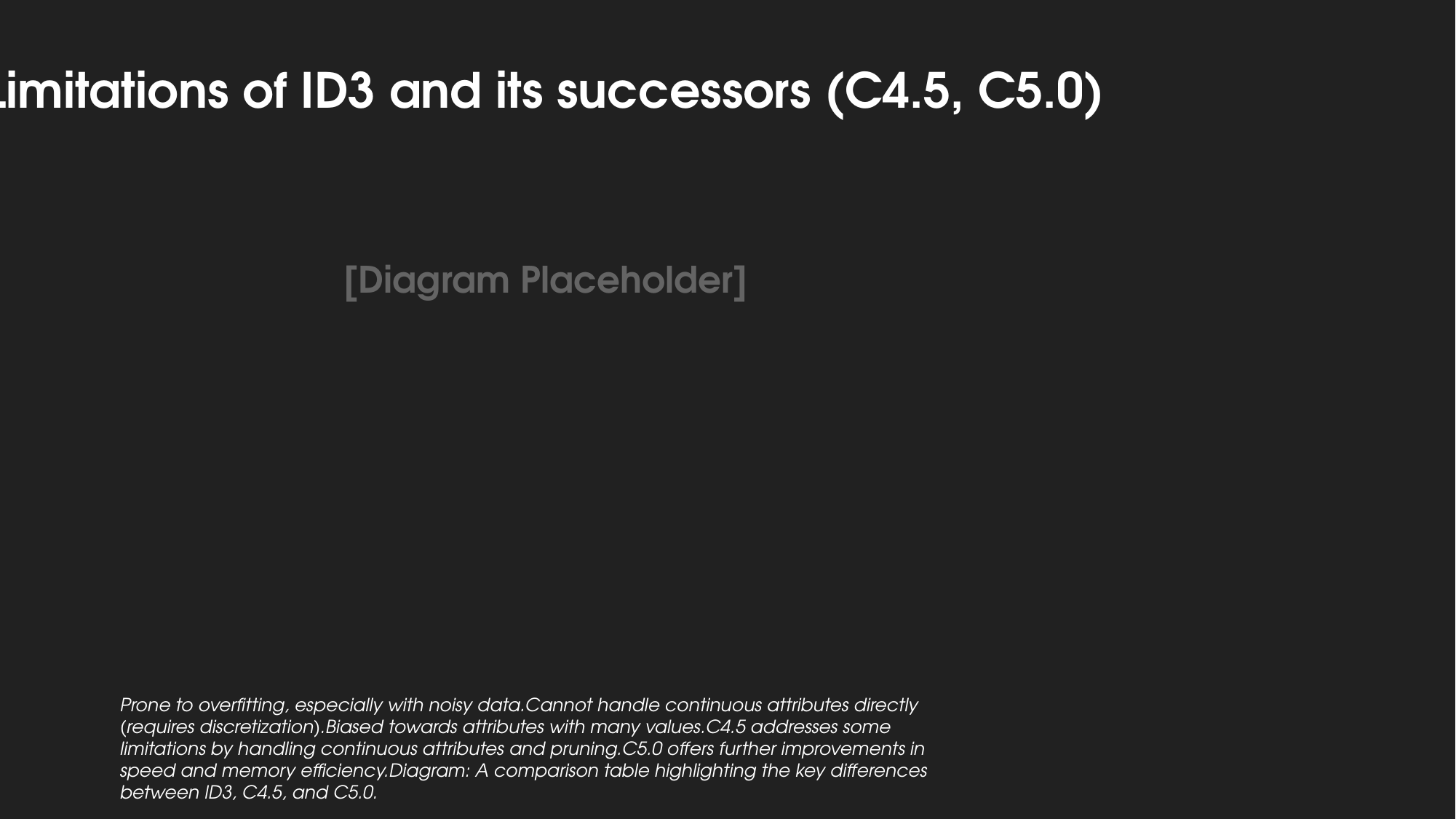

Limitations of ID3 and its successors (C4.5, C5.0)

[Diagram Placeholder]

Prone to overfitting, especially with noisy data.Cannot handle continuous attributes directly (requires discretization).Biased towards attributes with many values.C4.5 addresses some limitations by handling continuous attributes and pruning.C5.0 offers further improvements in speed and memory efficiency.Diagram: A comparison table highlighting the key differences between ID3, C4.5, and C5.0.